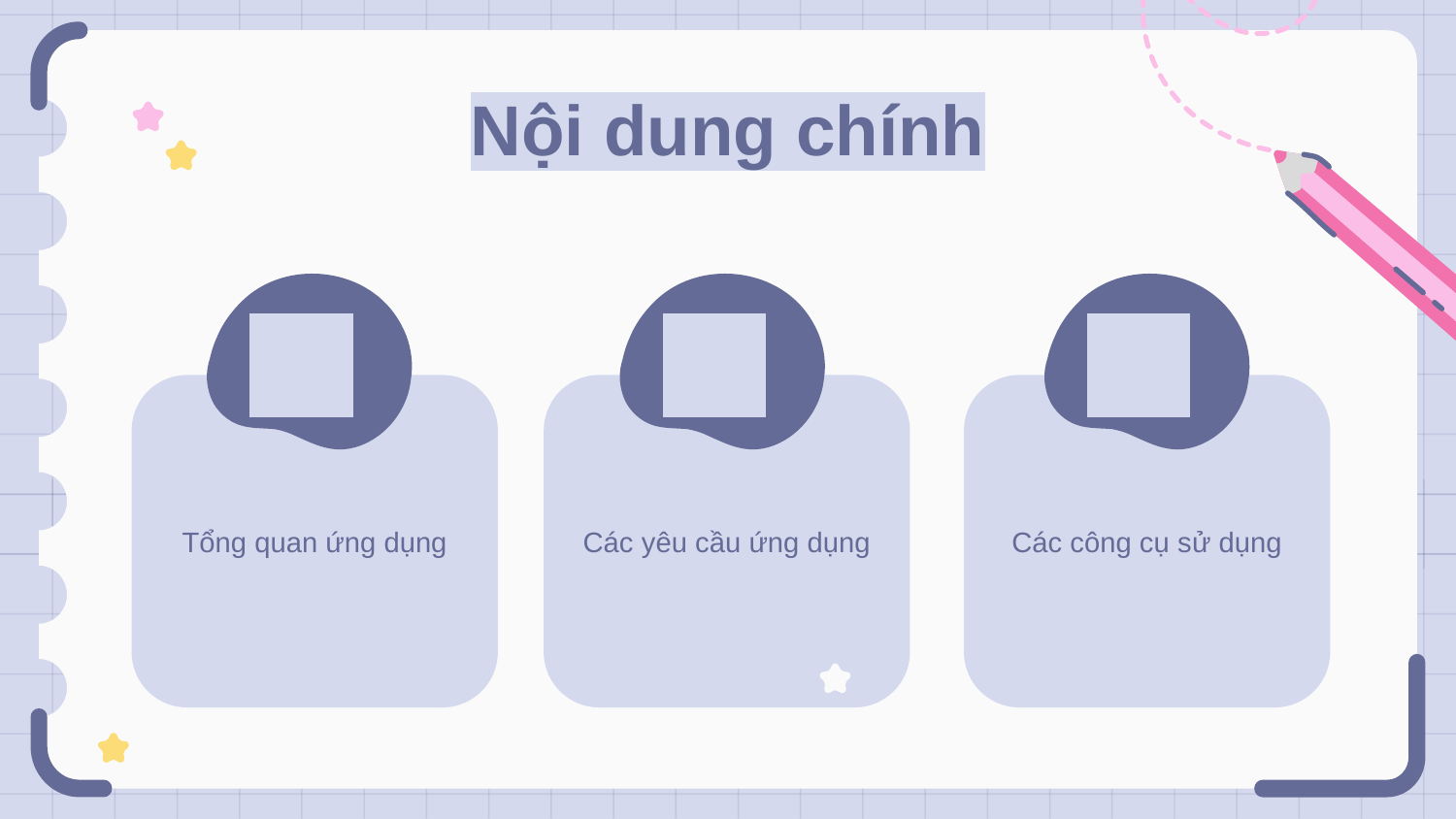

# Nội dung chính

01
02
03
Tổng quan ứng dụng
Các yêu cầu ứng dụng
Các công cụ sử dụng